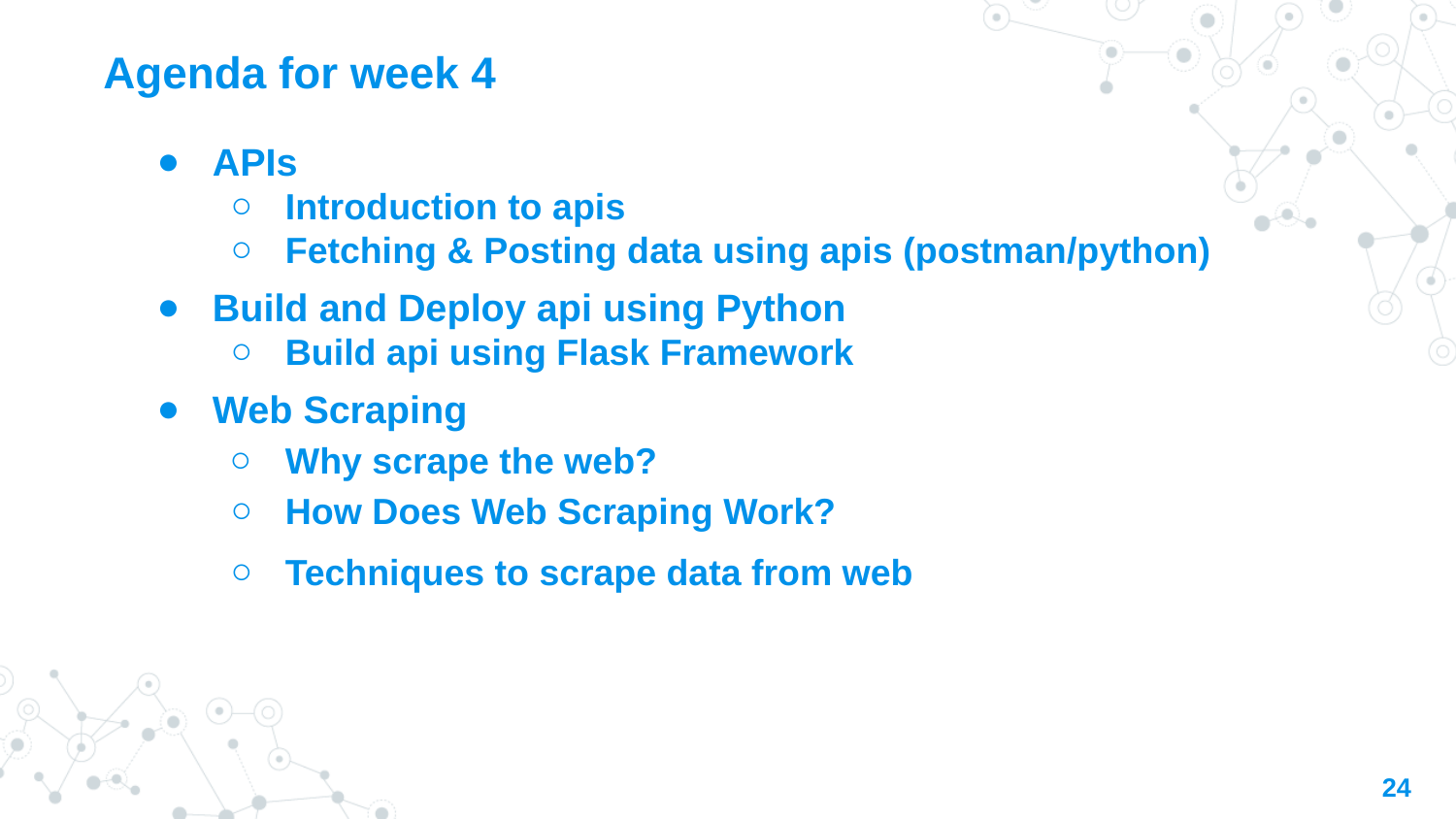

# Agenda for week 4
APIs
Introduction to apis
Fetching & Posting data using apis (postman/python)
Build and Deploy api using Python
Build api using Flask Framework
Web Scraping
Why scrape the web?
How Does Web Scraping Work?
Techniques to scrape data from web
24